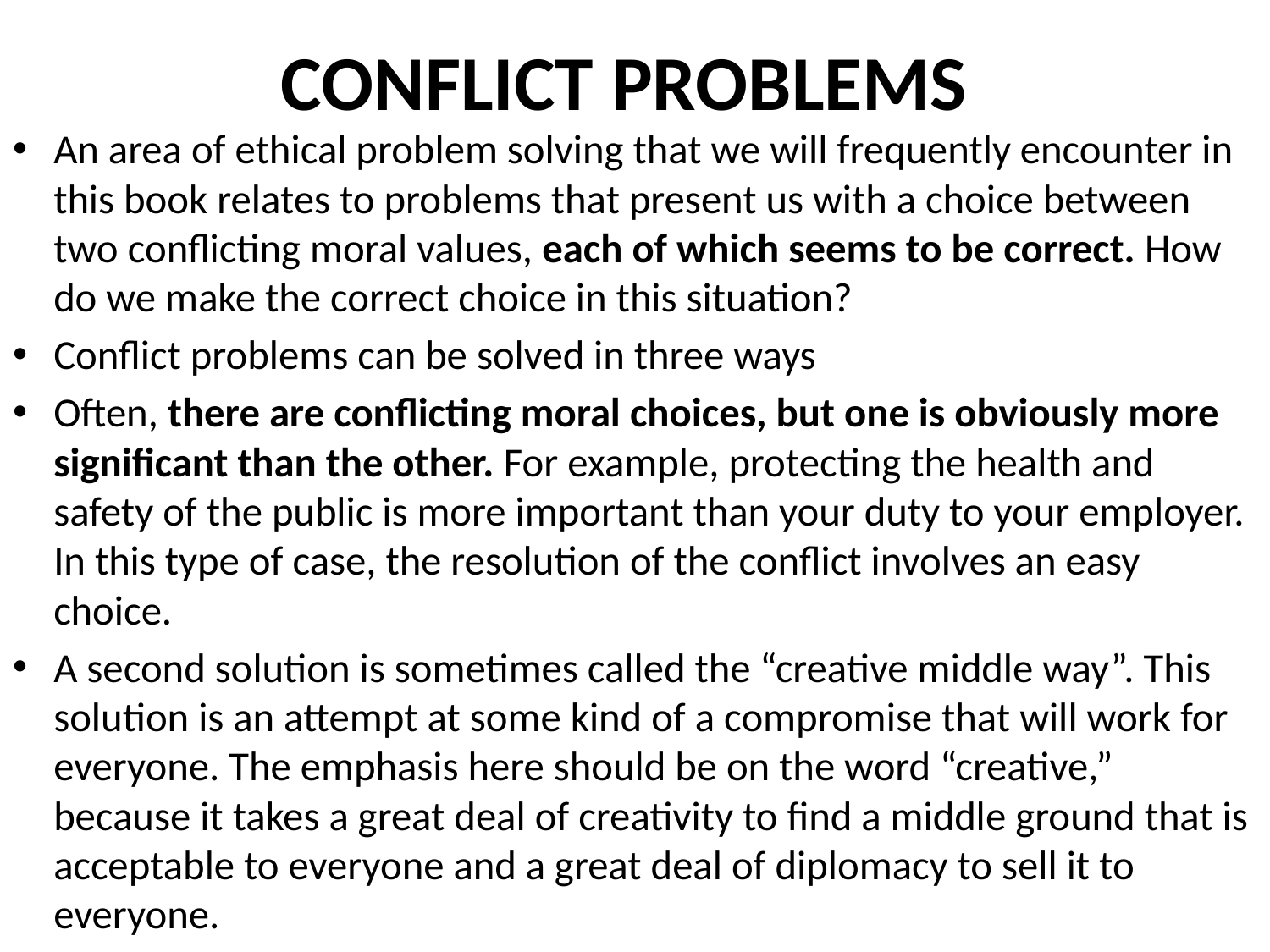

# CONFLICT PROBLEMS
An area of ethical problem solving that we will frequently encounter in this book relates to problems that present us with a choice between two conflicting moral values, each of which seems to be correct. How do we make the correct choice in this situation?
Conflict problems can be solved in three ways
Often, there are conflicting moral choices, but one is obviously more significant than the other. For example, protecting the health and safety of the public is more important than your duty to your employer. In this type of case, the resolution of the conflict involves an easy choice.
A second solution is sometimes called the “creative middle way”. This solution is an attempt at some kind of a compromise that will work for everyone. The emphasis here should be on the word “creative,” because it takes a great deal of creativity to find a middle ground that is acceptable to everyone and a great deal of diplomacy to sell it to everyone.